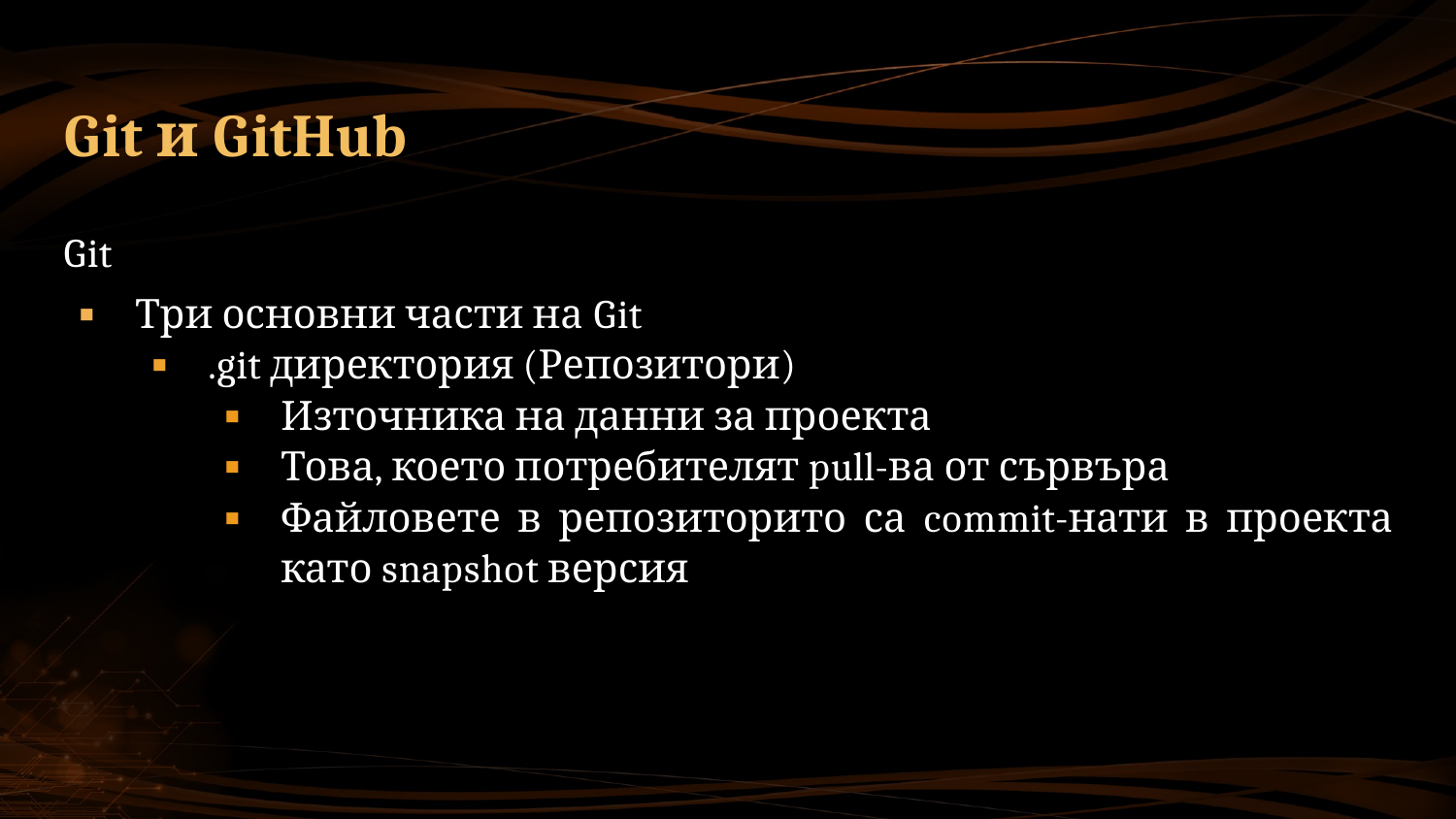

# Git и GitHub
Git
Три основни части на Git
.git директория (Репозитори)
Източника на данни за проекта
Това, което потребителят pull-ва от сървъра
Файловете в репозиторито са commit-нати в проекта като snapshot версия